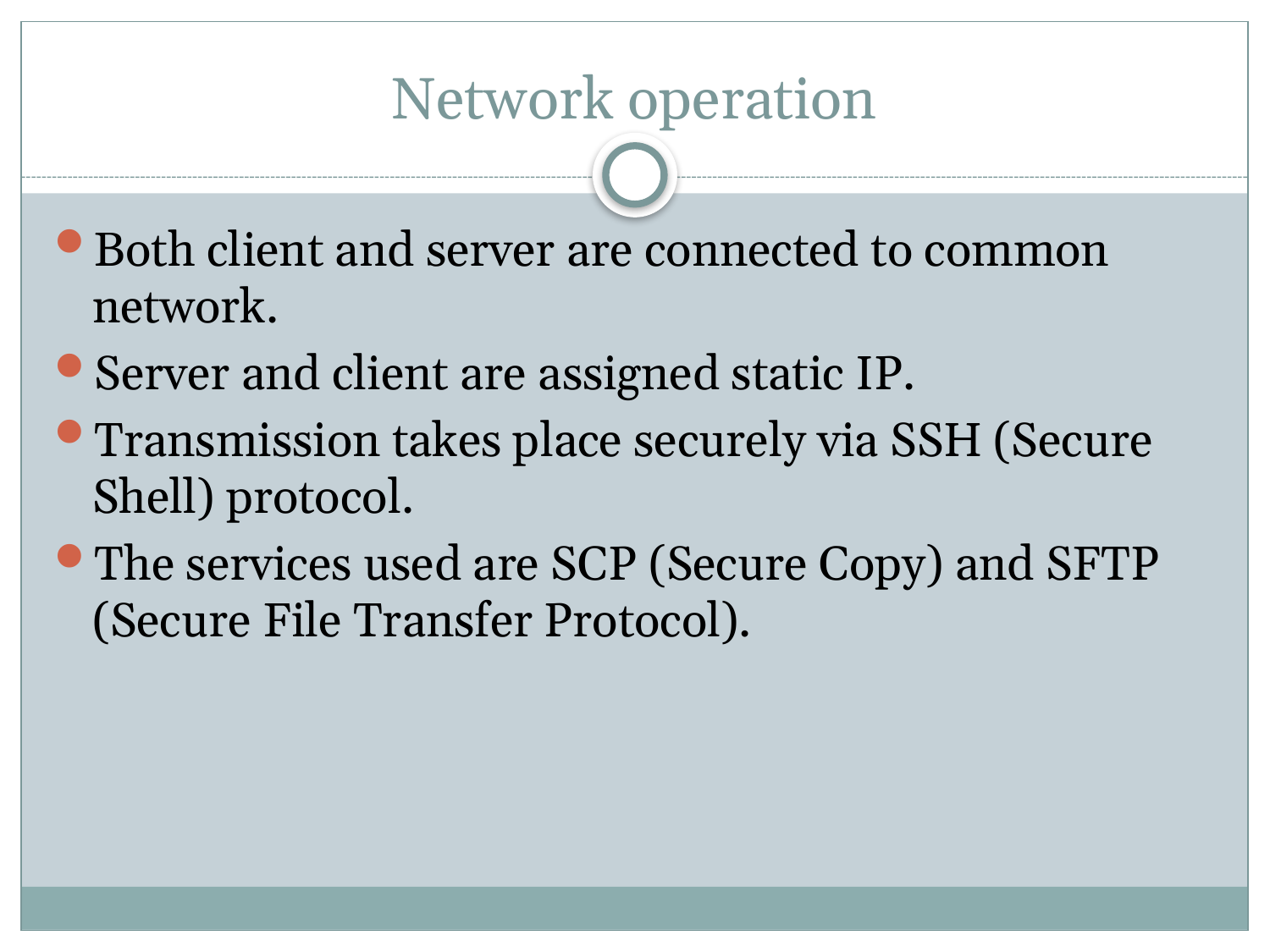

# Network operation
Both client and server are connected to common network.
Server and client are assigned static IP.
Transmission takes place securely via SSH (Secure Shell) protocol.
The services used are SCP (Secure Copy) and SFTP (Secure File Transfer Protocol).